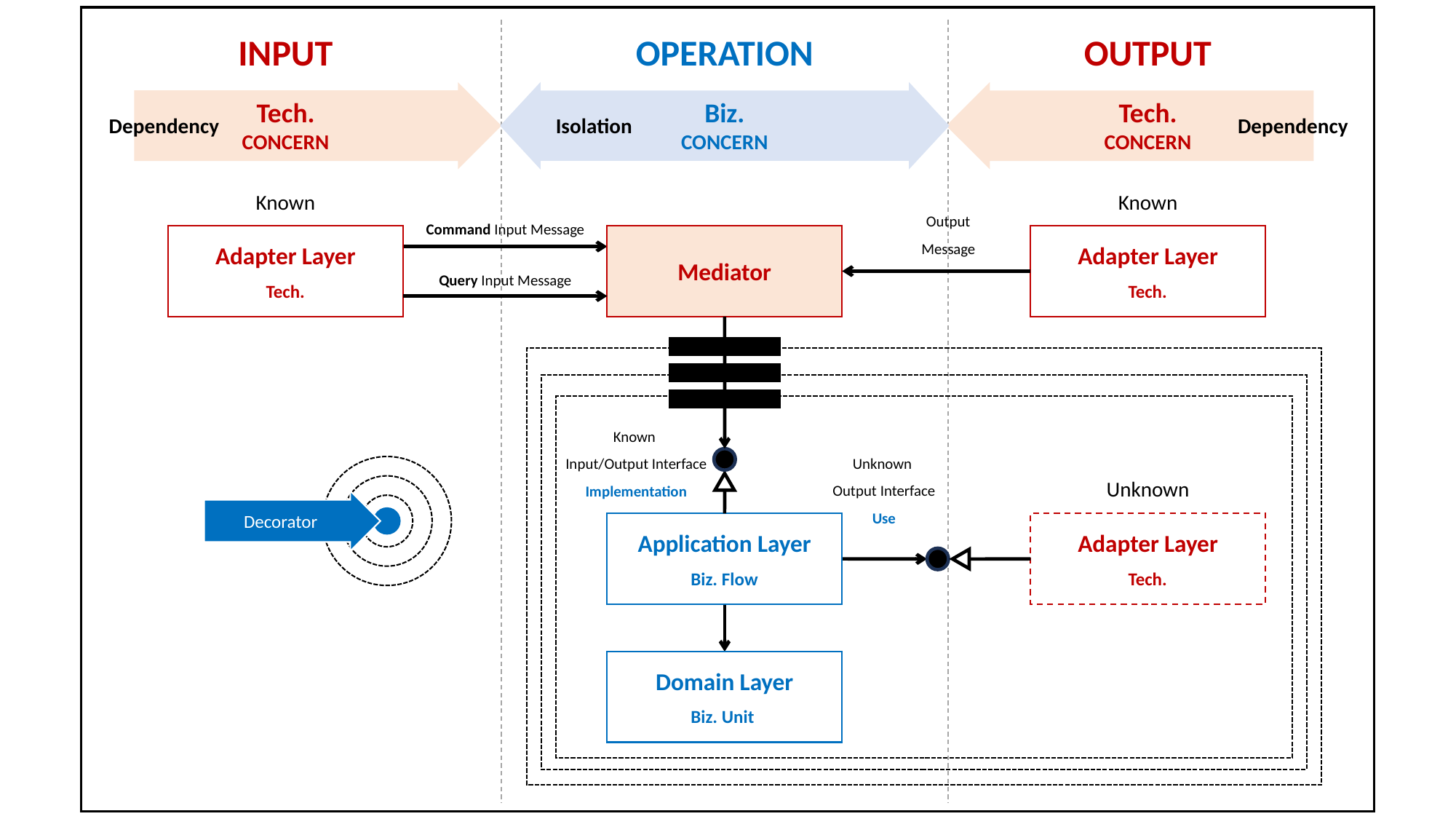

INPUT
OPERATION
OUTPUT

Tech.
CONCERN
Biz.
CONCERN
Tech.
CONCERN
Isolation
Dependency
Dependency
Known
Known
Output
Message
Command Input Message

Adapter Layer
Adapter Layer
Mediator
Query Input Message
Tech.
Tech.

Known
Input/Output Interface
Implementation
Unknown
Output Interface
Use

Unknown

Decorator

Application Layer
Adapter Layer

Biz. Flow
Tech.

Domain Layer
Biz. Unit